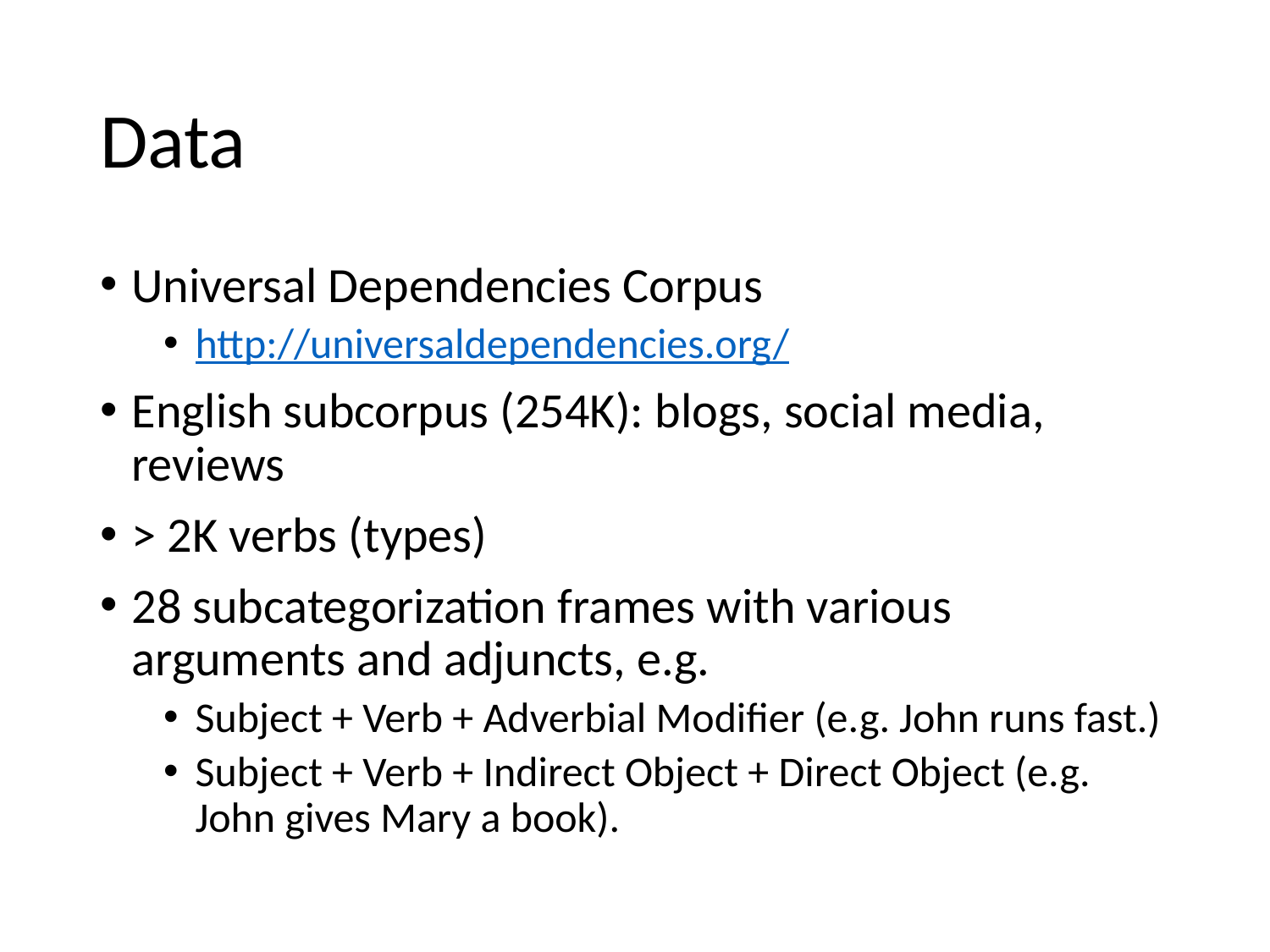

# Data
Universal Dependencies Corpus
http://universaldependencies.org/
English subcorpus (254K): blogs, social media, reviews
> 2K verbs (types)
28 subcategorization frames with various arguments and adjuncts, e.g.
Subject + Verb + Adverbial Modifier (e.g. John runs fast.)
Subject + Verb + Indirect Object + Direct Object (e.g. John gives Mary a book).